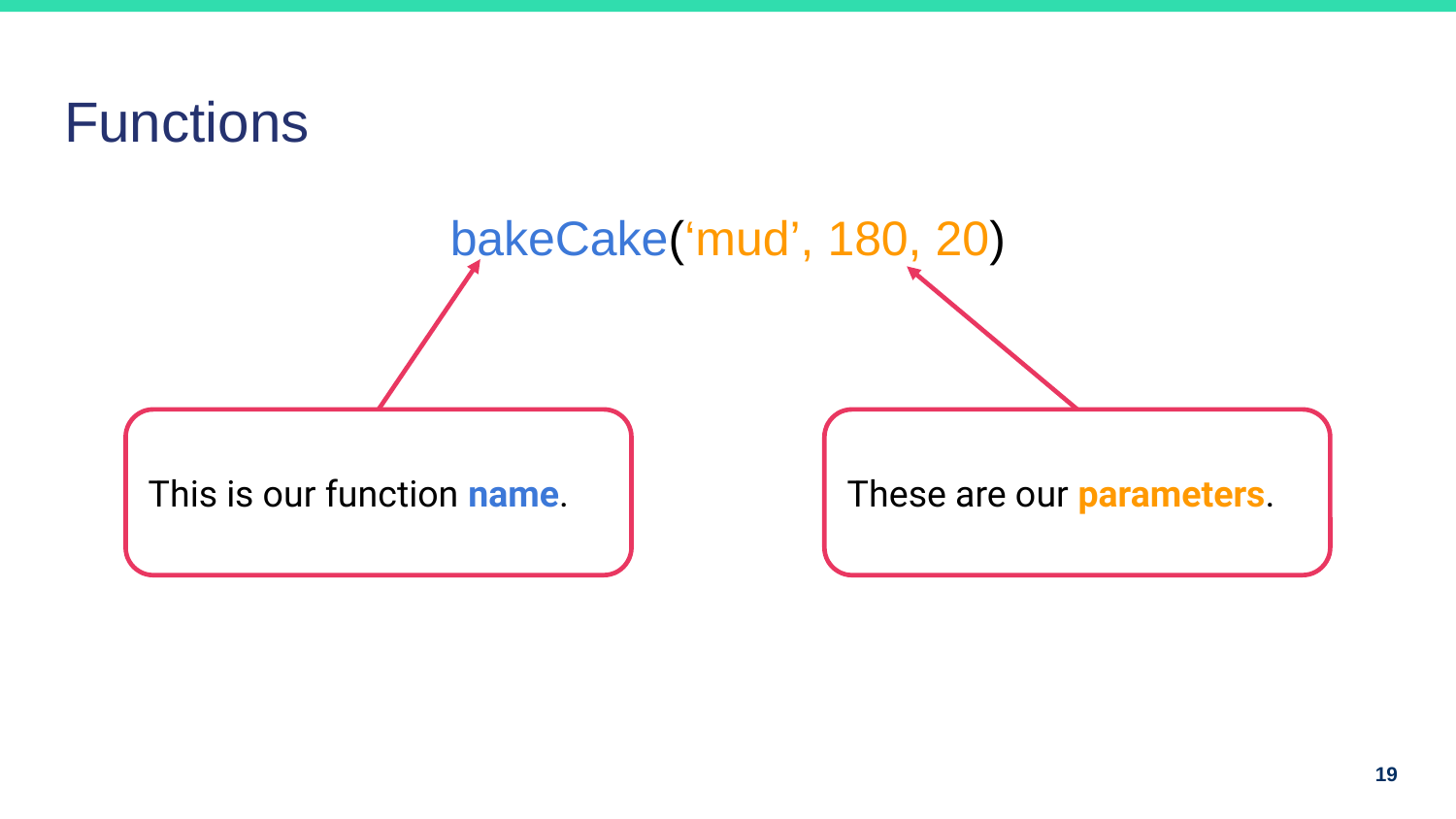

# Functions
bakeCake(‘mud’, 180, 20)
This is our function name.
These are our parameters.
19